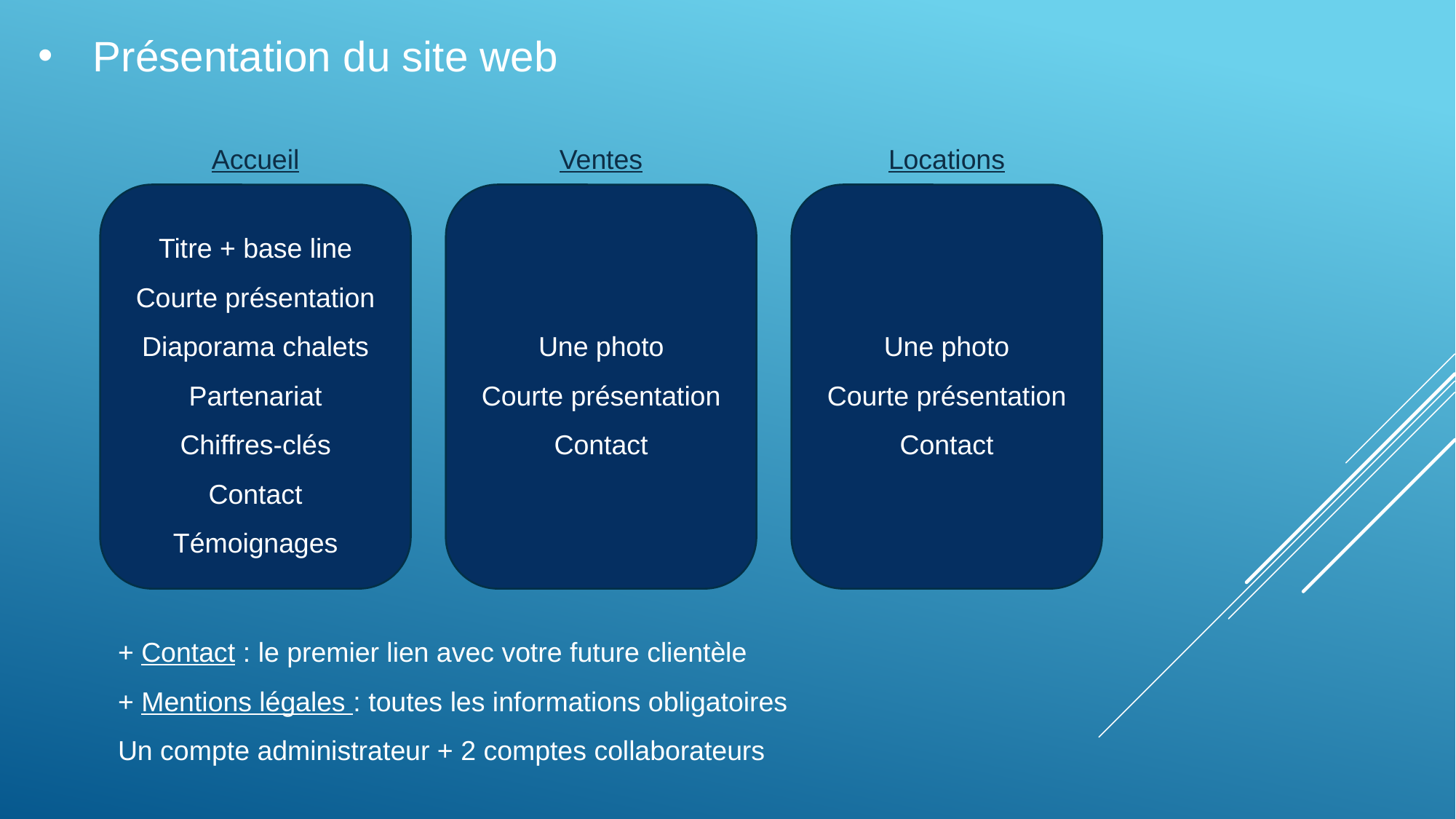

Présentation du site web
Accueil
Ventes
Locations
Titre + base line
Courte présentation
Diaporama chalets
Partenariat
Chiffres-clés
Contact
Témoignages
Une photo
Courte présentation
Contact
Une photo
Courte présentation
Contact
+ Contact : le premier lien avec votre future clientèle
+ Mentions légales : toutes les informations obligatoires
Un compte administrateur + 2 comptes collaborateurs